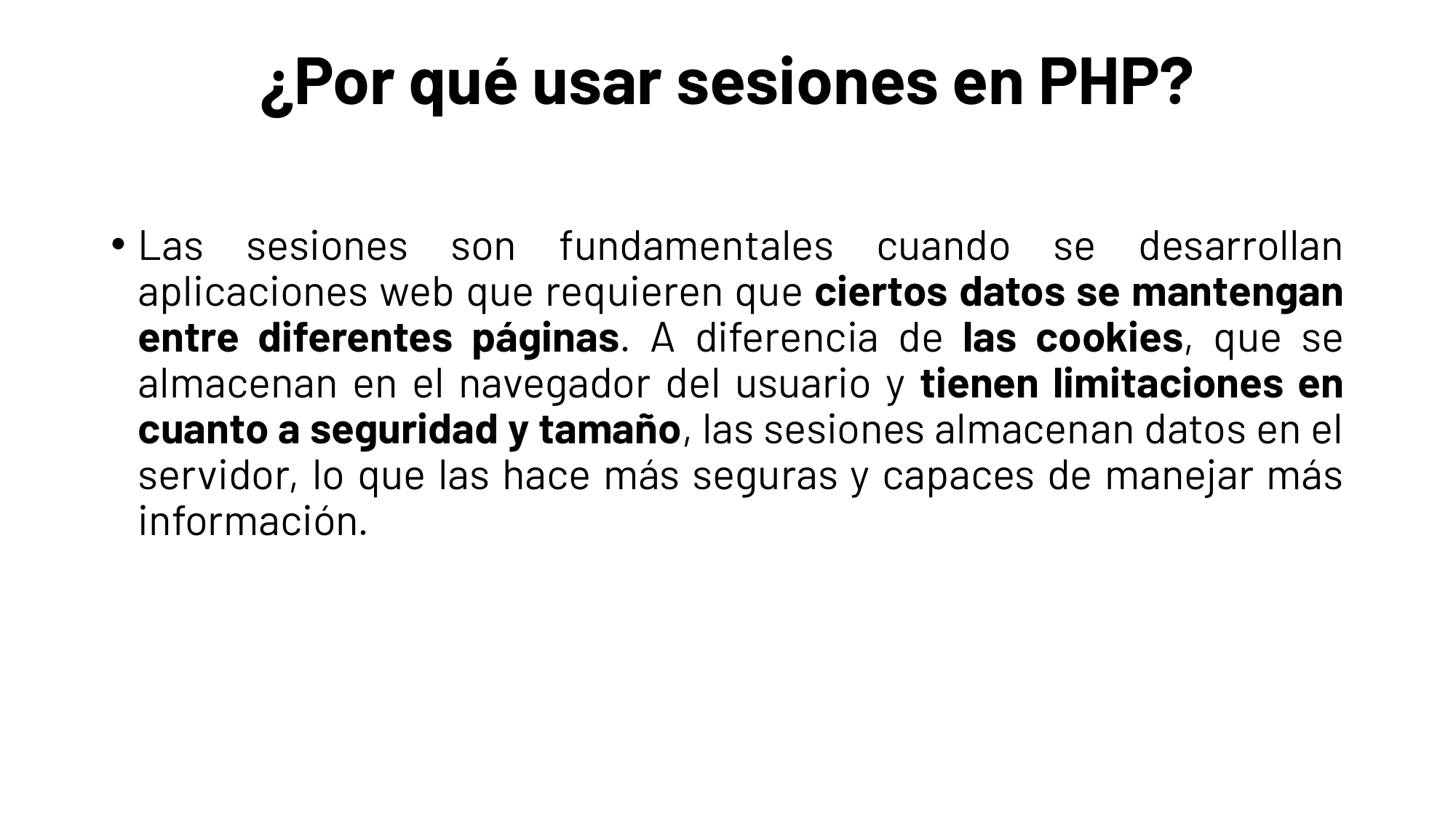

# ¿Por qué usar sesiones en PHP?
Las sesiones son fundamentales cuando se desarrollan aplicaciones web que requieren que ciertos datos se mantengan entre diferentes páginas. A diferencia de las cookies, que se almacenan en el navegador del usuario y tienen limitaciones en cuanto a seguridad y tamaño, las sesiones almacenan datos en el servidor, lo que las hace más seguras y capaces de manejar más información.